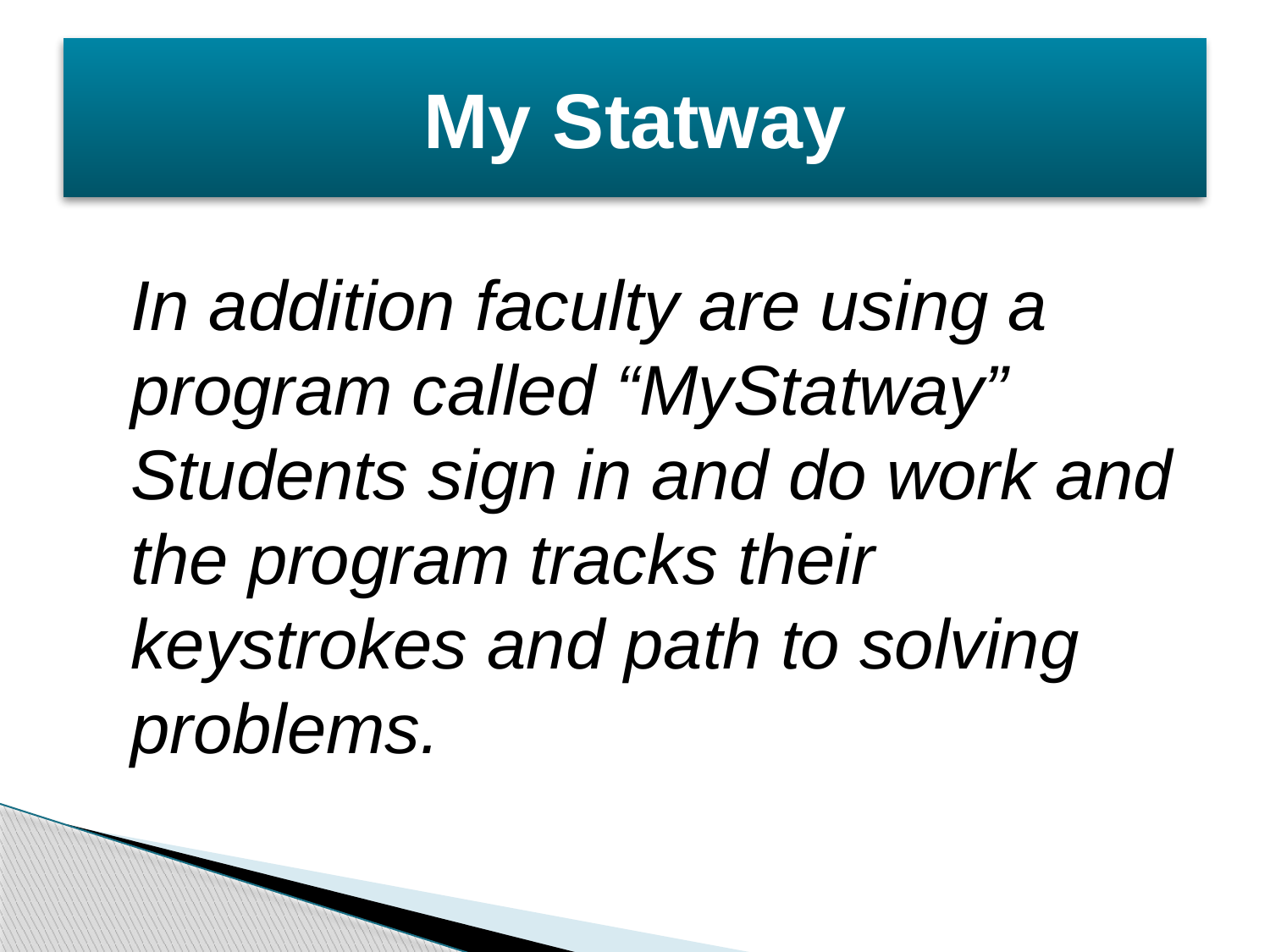

# My Statway
In addition faculty are using a program called “MyStatway” Students sign in and do work and the program tracks their keystrokes and path to solving problems.